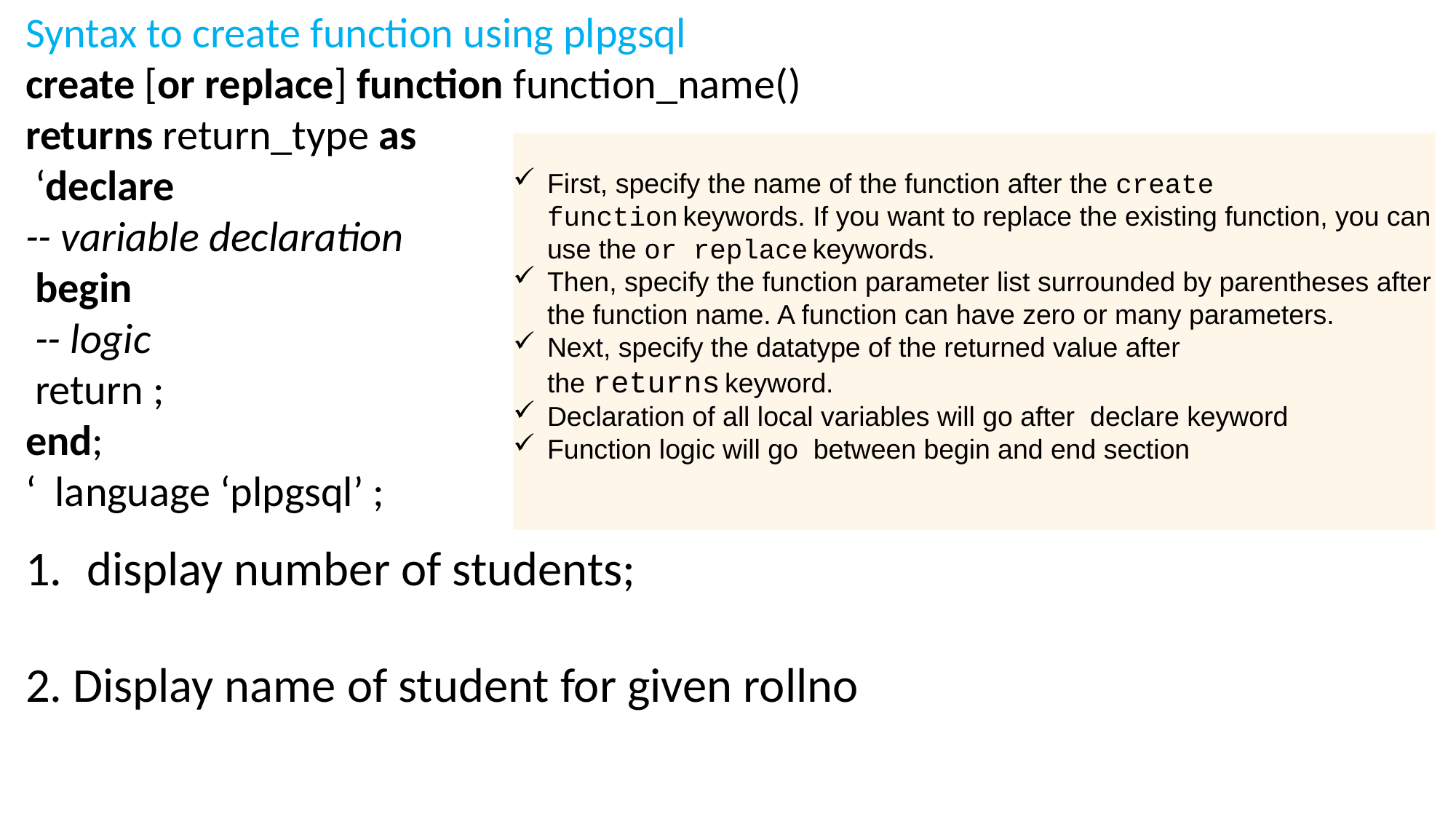

Syntax to create function using plpgsql
create [or replace] function function_name()
returns return_type as
 ‘declare
-- variable declaration
 begin
 -- logic
 return ;
end;
‘  language ‘plpgsql’ ;

First, specify the name of the function after the create function keywords. If you want to replace the existing function, you can use the or replace keywords.
Then, specify the function parameter list surrounded by parentheses after the function name. A function can have zero or many parameters.
Next, specify the datatype of the returned value after the returns keyword.
Declaration of all local variables will go after  declare keyword
Function logic will go  between begin and end section

display number of students;

2. Display name of student for given rollno